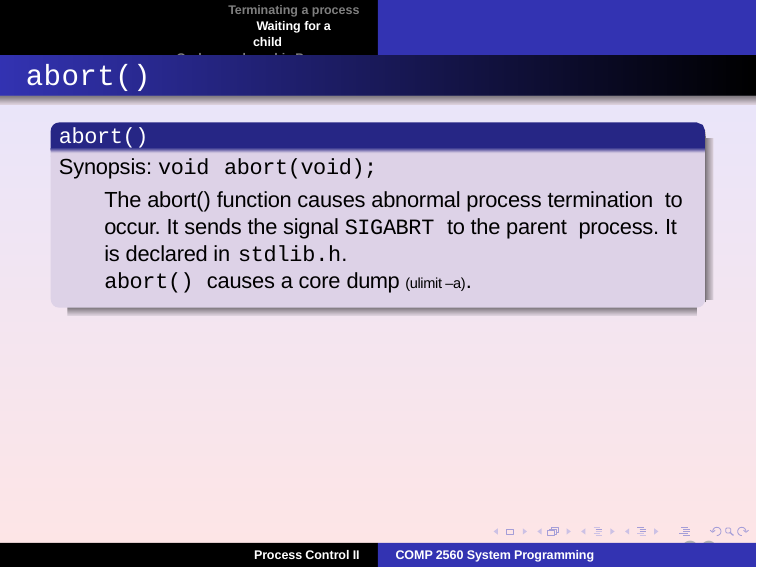

Terminating a process  Waiting for a child
Orphan and zombie Processes

abort()

abort()
Synopsis: void abort(void);
The abort() function causes abnormal process termination  to occur. It sends the signal SIGABRT to the parent  process. It is declared in stdlib.h.
abort() causes a core dump (ulimit –a).

20

Process Control II
COMP 2560 System Programming